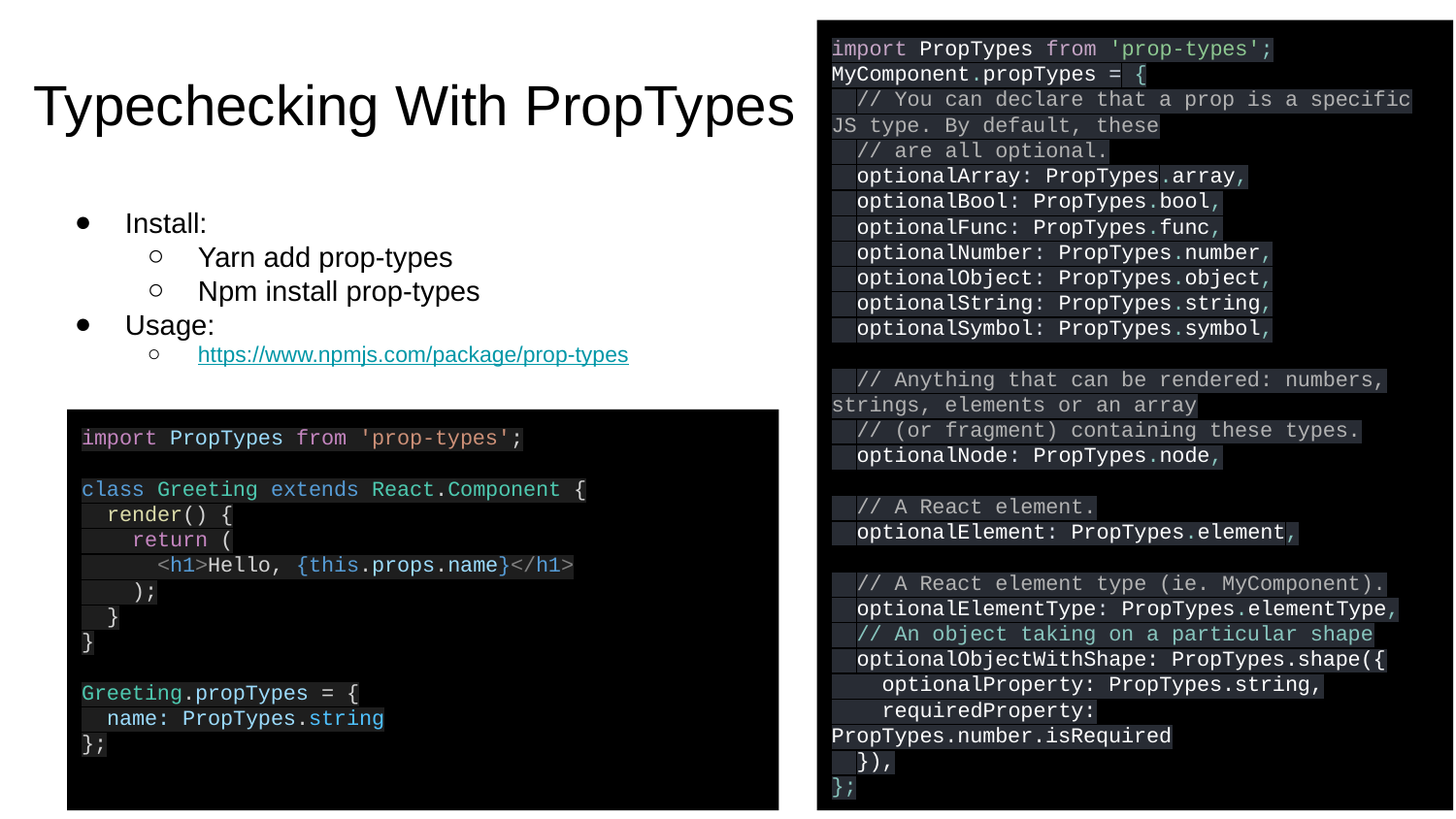

import PropTypes from 'prop-types';
MyComponent.propTypes = {
  // You can declare that a prop is a specific JS type. By default, these
  // are all optional.
  optionalArray: PropTypes.array,
  optionalBool: PropTypes.bool,
  optionalFunc: PropTypes.func,
  optionalNumber: PropTypes.number,
  optionalObject: PropTypes.object,
  optionalString: PropTypes.string,
  optionalSymbol: PropTypes.symbol,

  // Anything that can be rendered: numbers, strings, elements or an array
  // (or fragment) containing these types.
  optionalNode: PropTypes.node,

  // A React element.
  optionalElement: PropTypes.element,

  // A React element type (ie. MyComponent).
  optionalElementType: PropTypes.elementType,
  // An object taking on a particular shape
  optionalObjectWithShape: PropTypes.shape({
    optionalProperty: PropTypes.string,
    requiredProperty: PropTypes.number.isRequired
  }),
};

# Typechecking With PropTypes
Install:
Yarn add prop-types
Npm install prop-types
Usage:
https://www.npmjs.com/package/prop-types
import PropTypes from 'prop-types';

class Greeting extends React.Component {
  render() {
    return (
      <h1>Hello, {this.props.name}</h1>
    );
  }
}

Greeting.propTypes = {
  name: PropTypes.string
};